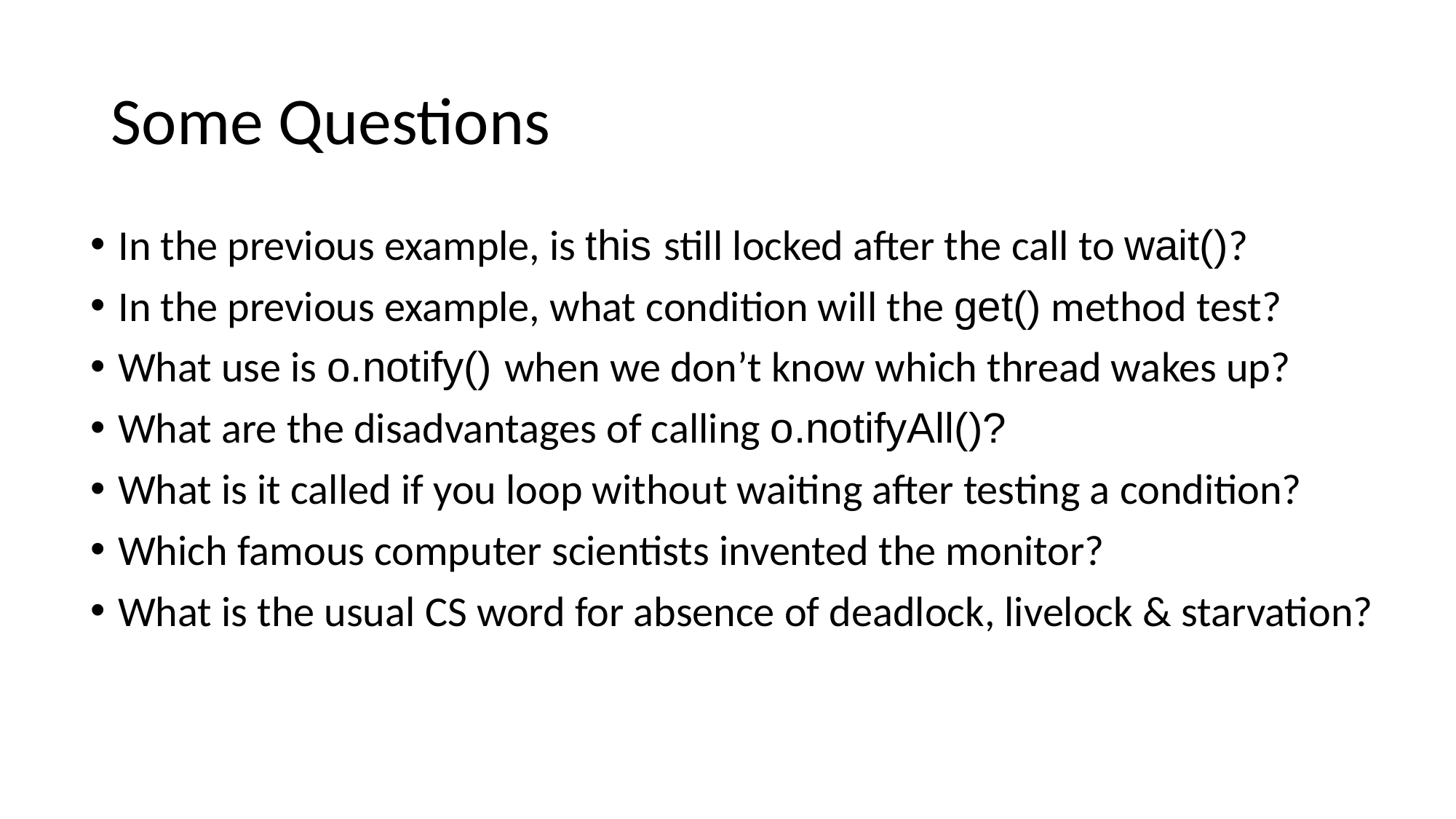

# Some Questions
In the previous example, is this still locked after the call to wait()?
In the previous example, what condition will the get() method test?
What use is o.notify() when we don’t know which thread wakes up?
What are the disadvantages of calling o.notifyAll()?
What is it called if you loop without waiting after testing a condition?
Which famous computer scientists invented the monitor?
What is the usual CS word for absence of deadlock, livelock & starvation?